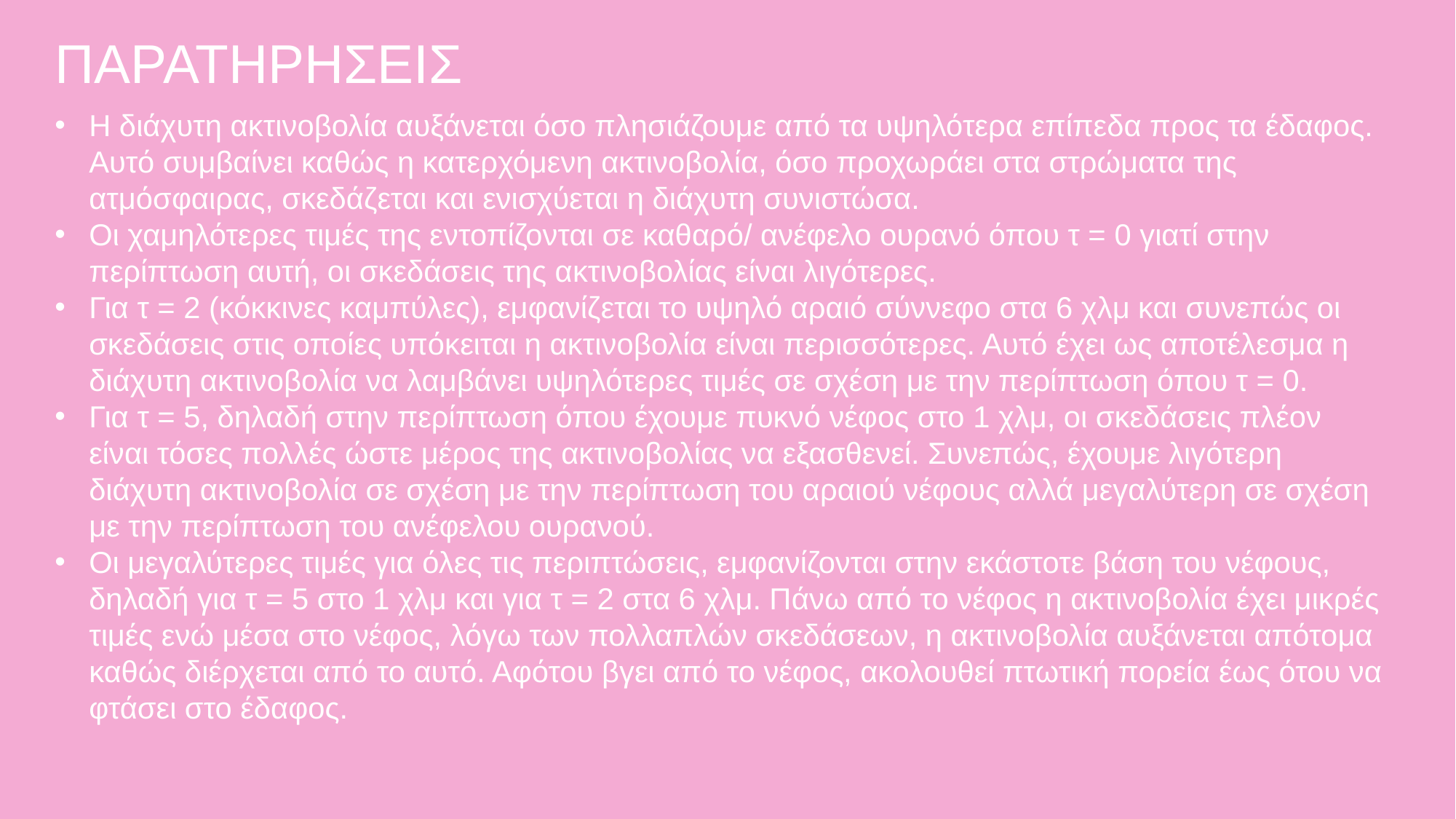

ΠΑΡΑΤΗΡΗΣΕΙΣ
Η διάχυτη ακτινοβολία αυξάνεται όσο πλησιάζουμε από τα υψηλότερα επίπεδα προς τα έδαφος. Αυτό συμβαίνει καθώς η κατερχόμενη ακτινοβολία, όσο προχωράει στα στρώματα της ατμόσφαιρας, σκεδάζεται και ενισχύεται η διάχυτη συνιστώσα.
Οι χαμηλότερες τιμές της εντοπίζονται σε καθαρό/ ανέφελο ουρανό όπου τ = 0 γιατί στην περίπτωση αυτή, οι σκεδάσεις της ακτινοβολίας είναι λιγότερες.
Για τ = 2 (κόκκινες καμπύλες), εμφανίζεται το υψηλό αραιό σύννεφο στα 6 χλμ και συνεπώς οι σκεδάσεις στις οποίες υπόκειται η ακτινοβολία είναι περισσότερες. Αυτό έχει ως αποτέλεσμα η διάχυτη ακτινοβολία να λαμβάνει υψηλότερες τιμές σε σχέση με την περίπτωση όπου τ = 0.
Για τ = 5, δηλαδή στην περίπτωση όπου έχουμε πυκνό νέφος στο 1 χλμ, οι σκεδάσεις πλέον είναι τόσες πολλές ώστε μέρος της ακτινοβολίας να εξασθενεί. Συνεπώς, έχουμε λιγότερη διάχυτη ακτινοβολία σε σχέση με την περίπτωση του αραιού νέφους αλλά μεγαλύτερη σε σχέση με την περίπτωση του ανέφελου ουρανού.
Οι μεγαλύτερες τιμές για όλες τις περιπτώσεις, εμφανίζονται στην εκάστοτε βάση του νέφους, δηλαδή για τ = 5 στο 1 χλμ και για τ = 2 στα 6 χλμ. Πάνω από το νέφος η ακτινοβολία έχει μικρές τιμές ενώ μέσα στο νέφος, λόγω των πολλαπλών σκεδάσεων, η ακτινοβολία αυξάνεται απότομα καθώς διέρχεται από το αυτό. Αφότου βγει από το νέφος, ακολουθεί πτωτική πορεία έως ότου να φτάσει στο έδαφος.